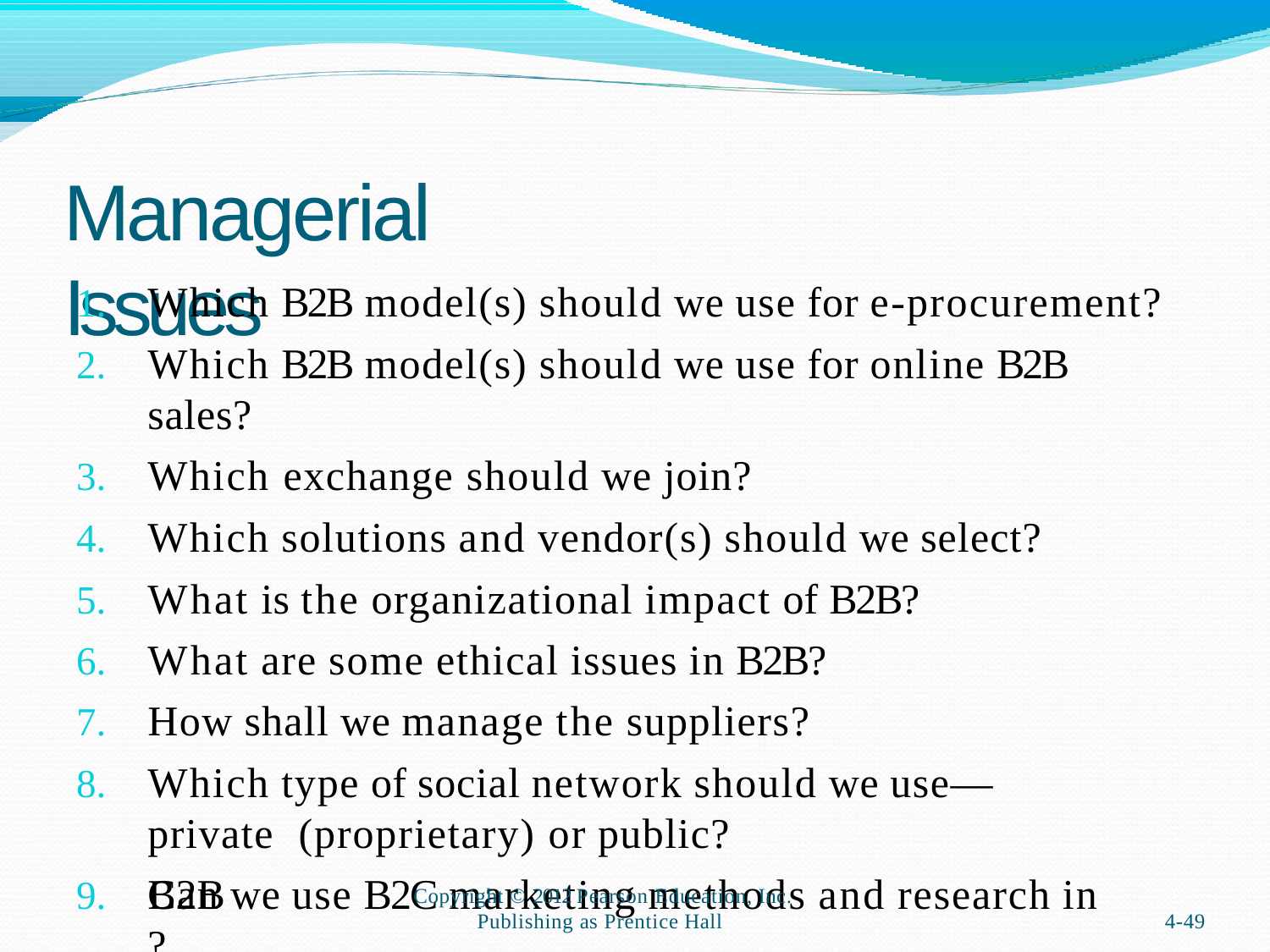

# Managerial Issues
Which B2B model(s) should we use for e-procurement?
Which B2B model(s) should we use for online B2B sales?
Which exchange should we join?
Which solutions and vendor(s) should we select?
What is the organizational impact of B2B?
What are some ethical issues in B2B?
How shall we manage the suppliers?
Which type of social network should we use—private  (proprietary) or public?
Can we use B2C marketing methods and research in
B2B?
Copyright © 2012 Pearson Education, Inc.
4-49
Publishing as Prentice Hall